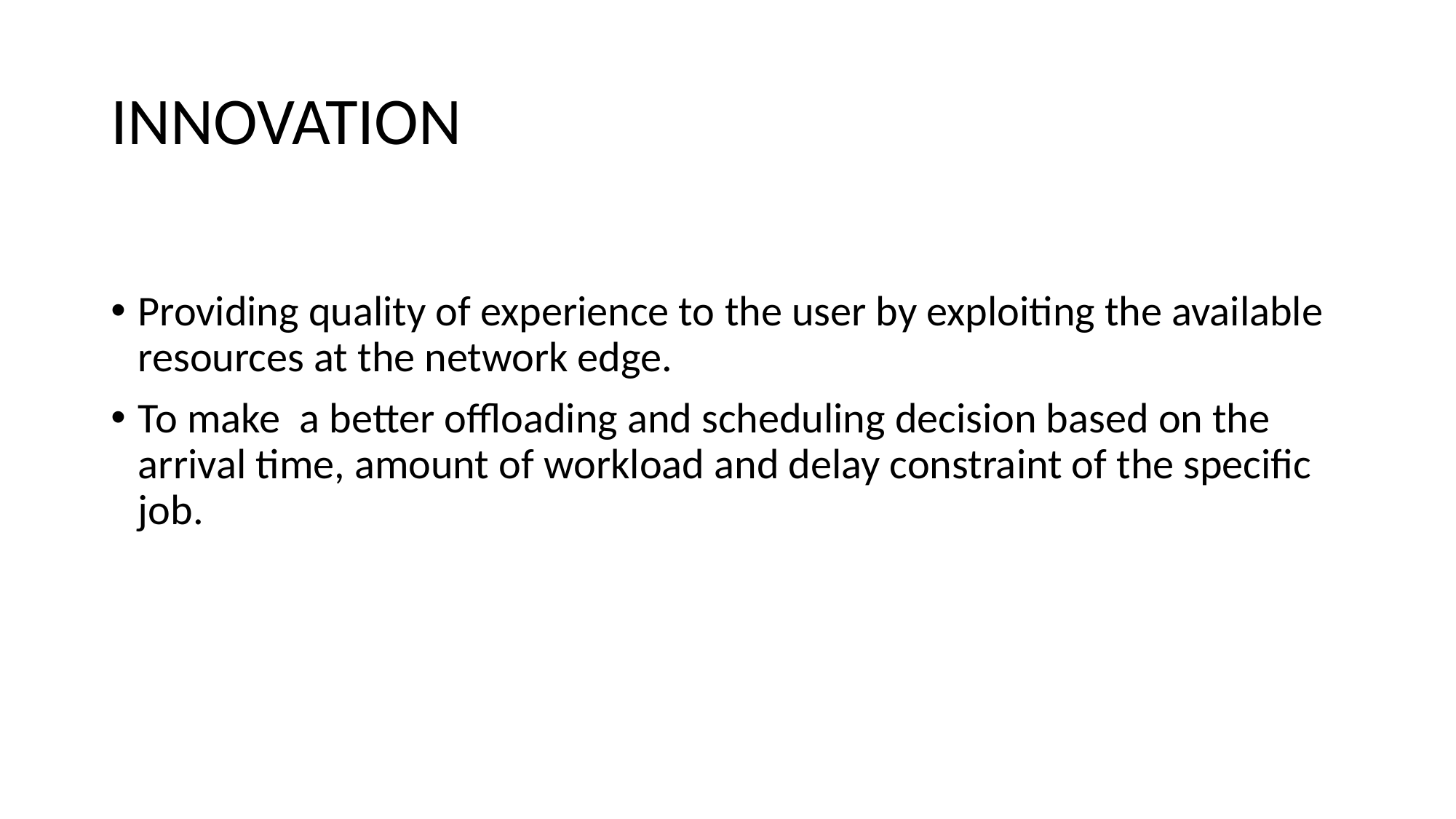

# INNOVATION

Providing quality of experience to the user by exploiting the available resources at the network edge.
To make  a better offloading and scheduling decision based on the arrival time, amount of workload and delay constraint of the specific job.